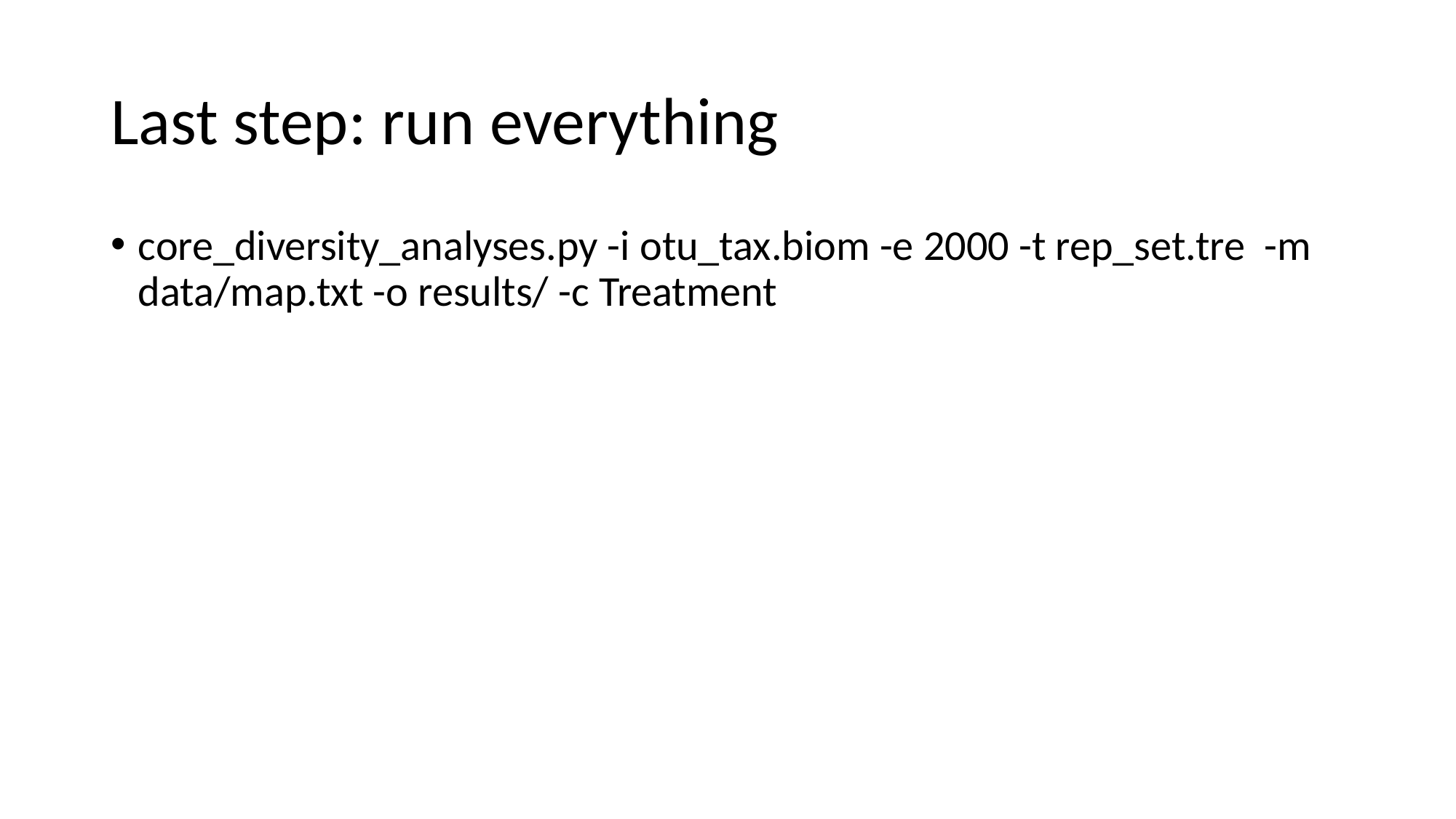

# Last step: run everything
core_diversity_analyses.py -i otu_tax.biom -e 2000 -t rep_set.tre  -m data/map.txt -o results/ -c Treatment